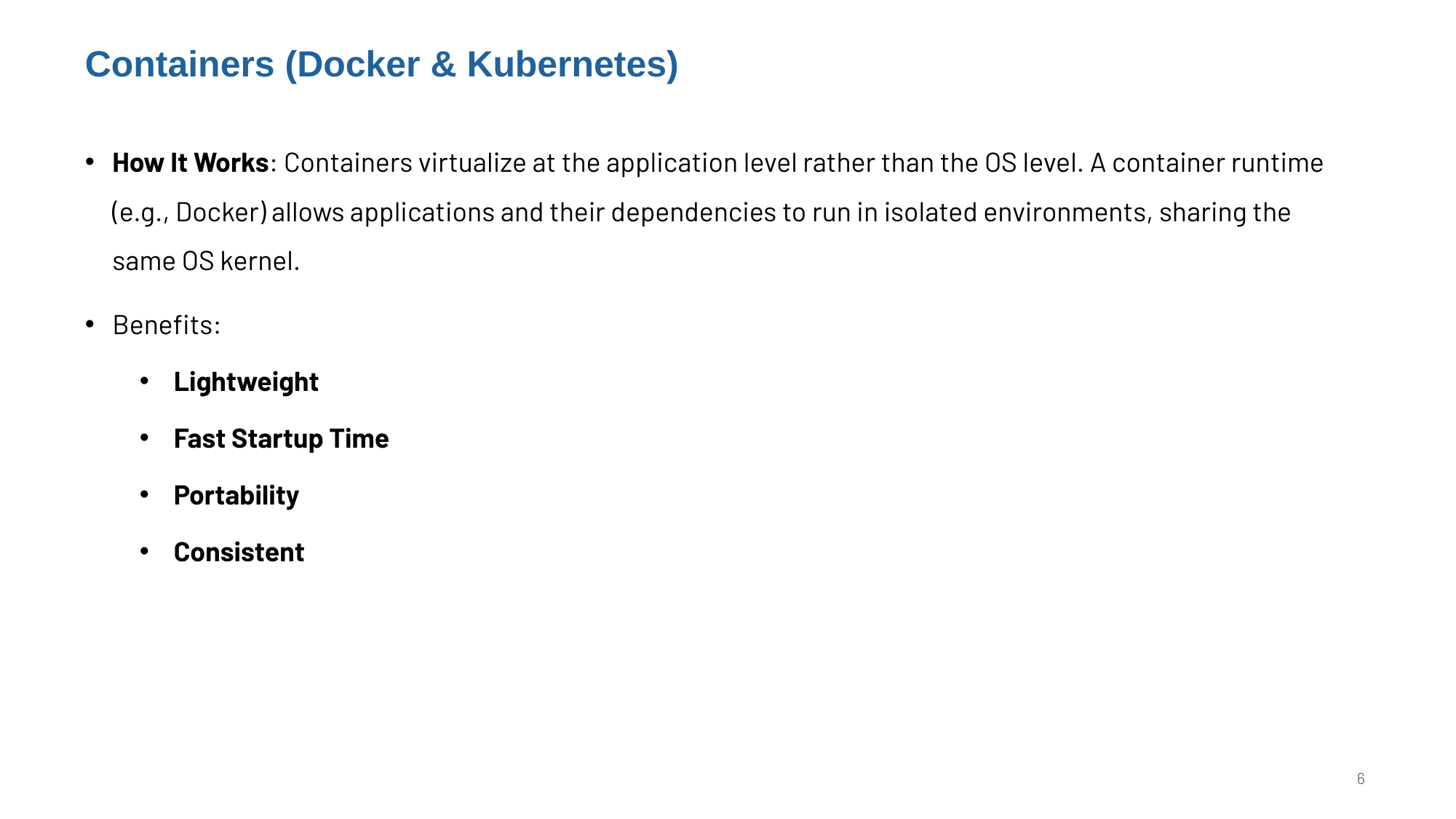

Containers (Docker & Kubernetes)
How It Works: Containers virtualize at the application level rather than the OS level. A container runtime (e.g., Docker) allows applications and their dependencies to run in isolated environments, sharing the same OS kernel.
Benefits:
Lightweight
Fast Startup Time
Portability
Consistent
6